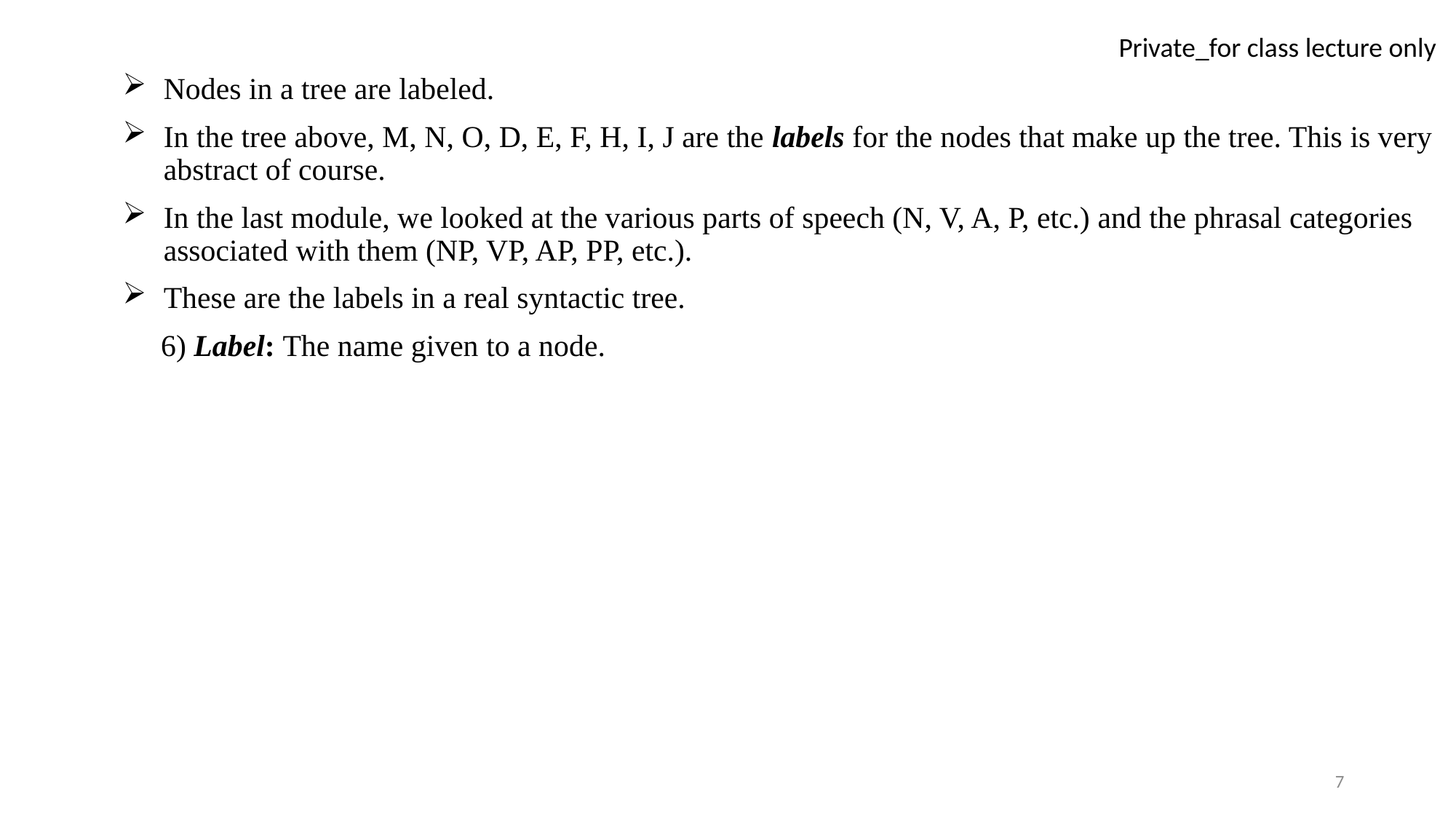

Nodes in a tree are labeled.
In the tree above, M, N, O, D, E, F, H, I, J are the labels for the nodes that make up the tree. This is very abstract of course.
In the last module, we looked at the various parts of speech (N, V, A, P, etc.) and the phrasal categories associated with them (NP, VP, AP, PP, etc.).
These are the labels in a real syntactic tree.
     6) Label: The name given to a node.

7